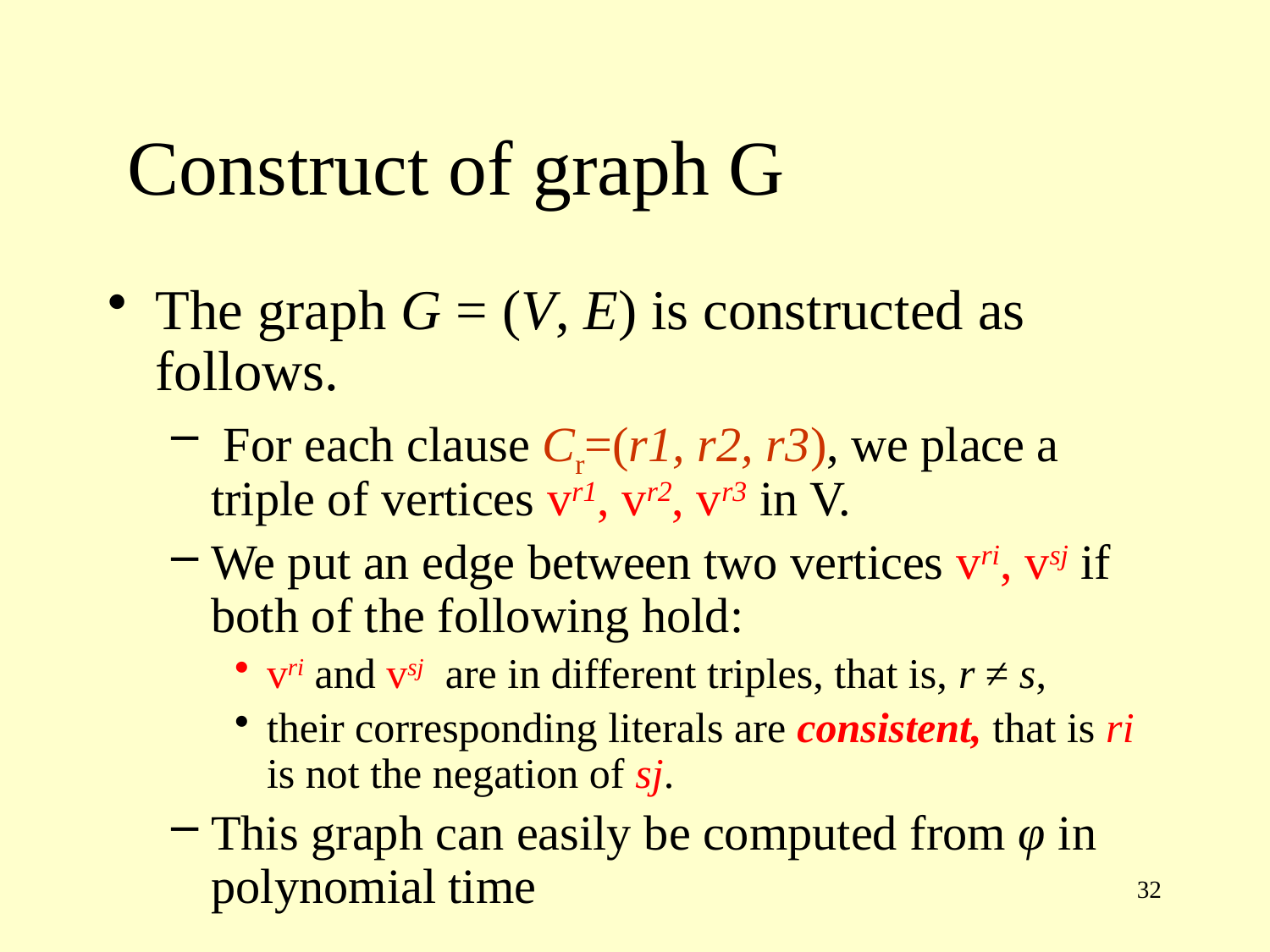

# Construct of graph G
The graph G = (V, E) is constructed as follows.
 For each clause Cr=(r1, r2, r3), we place a triple of vertices vr1, vr2, vr3 in V.
We put an edge between two vertices vri, vsj if both of the following hold:
vri and vsj  are in different triples, that is, r ≠ s,
their corresponding literals are consistent, that is ri is not the negation of sj.
This graph can easily be computed from φ in polynomial time
32